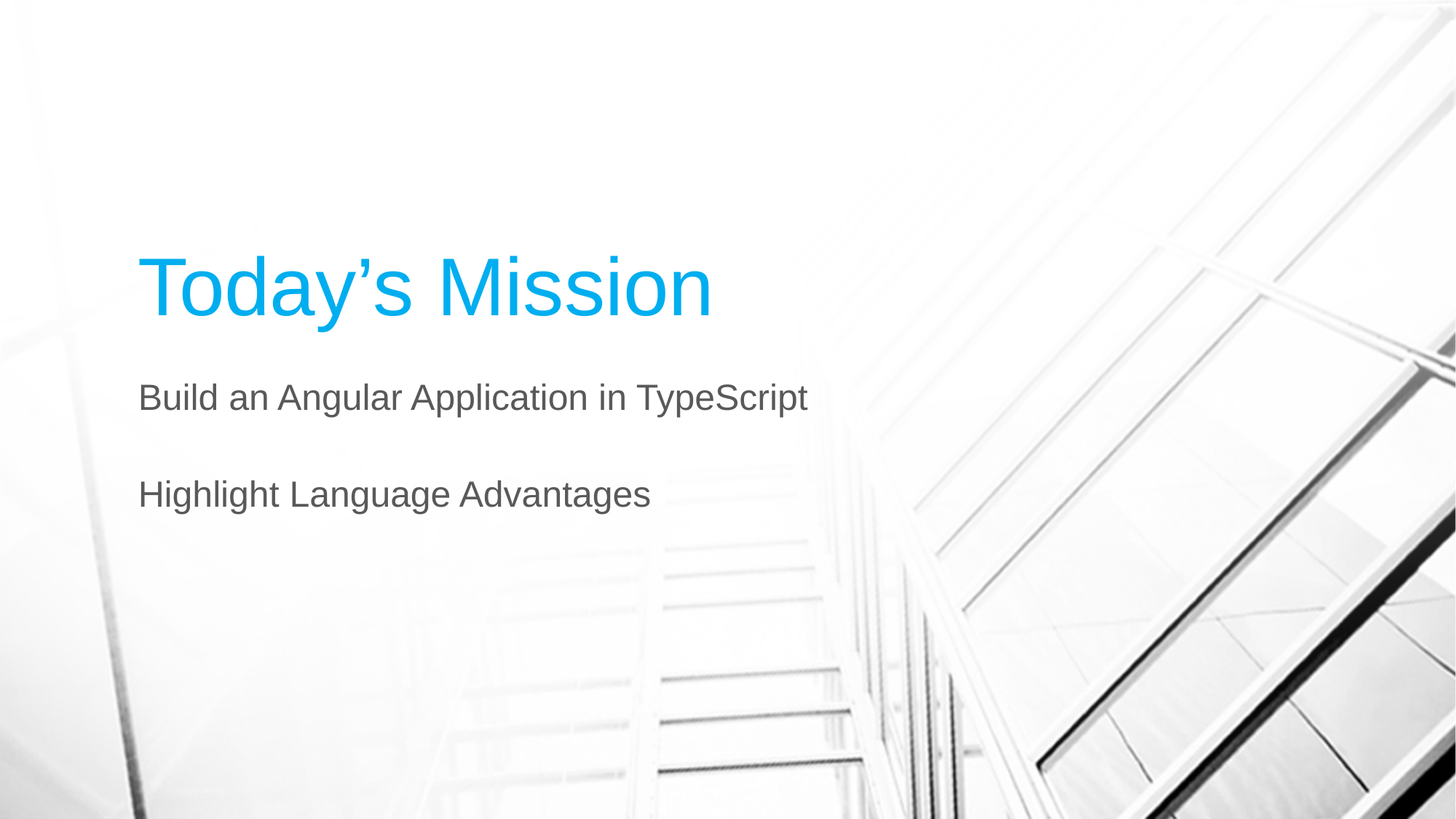

# Today’s Mission
Build an Angular Application in TypeScript

Highlight Language Advantages